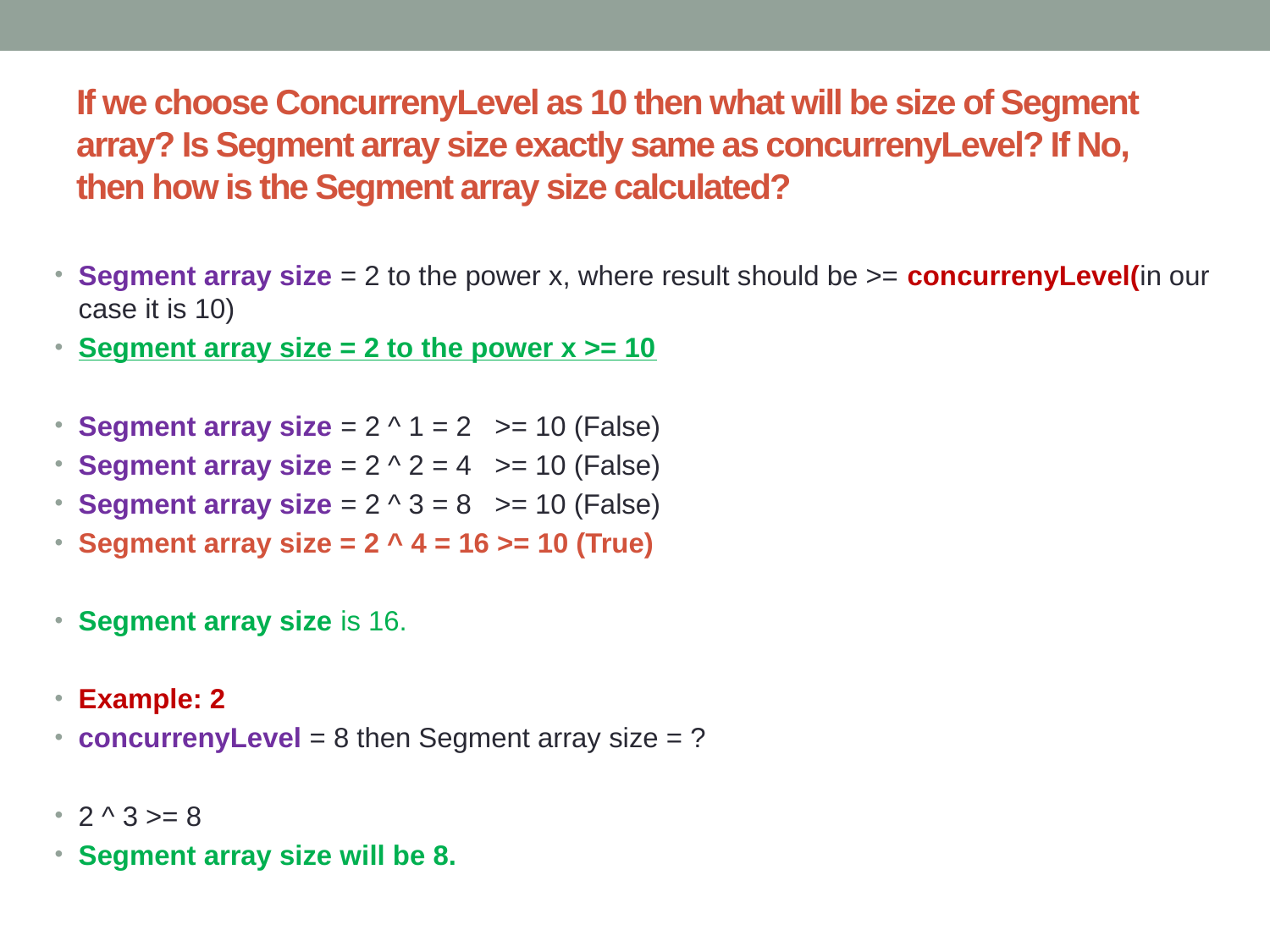

# If we choose ConcurrenyLevel as 10 then what will be size of Segment array? Is Segment array size exactly same as concurrenyLevel? If No, then how is the Segment array size calculated?

Segment array size = 2 to the power x, where result should be >= concurrenyLevel(in our case it is 10)
Segment array size = 2 to the power x >= 10

Segment array size = 2 ^ 1 = 2   >= 10 (False)
Segment array size = 2 ^ 2 = 4   >= 10 (False)
Segment array size = 2 ^ 3 = 8   >= 10 (False)
Segment array size = 2 ^ 4 = 16 >= 10 (True)

Segment array size is 16.

Example: 2
concurrenyLevel = 8 then Segment array size = ?

2 ^ 3 >= 8
Segment array size will be 8.